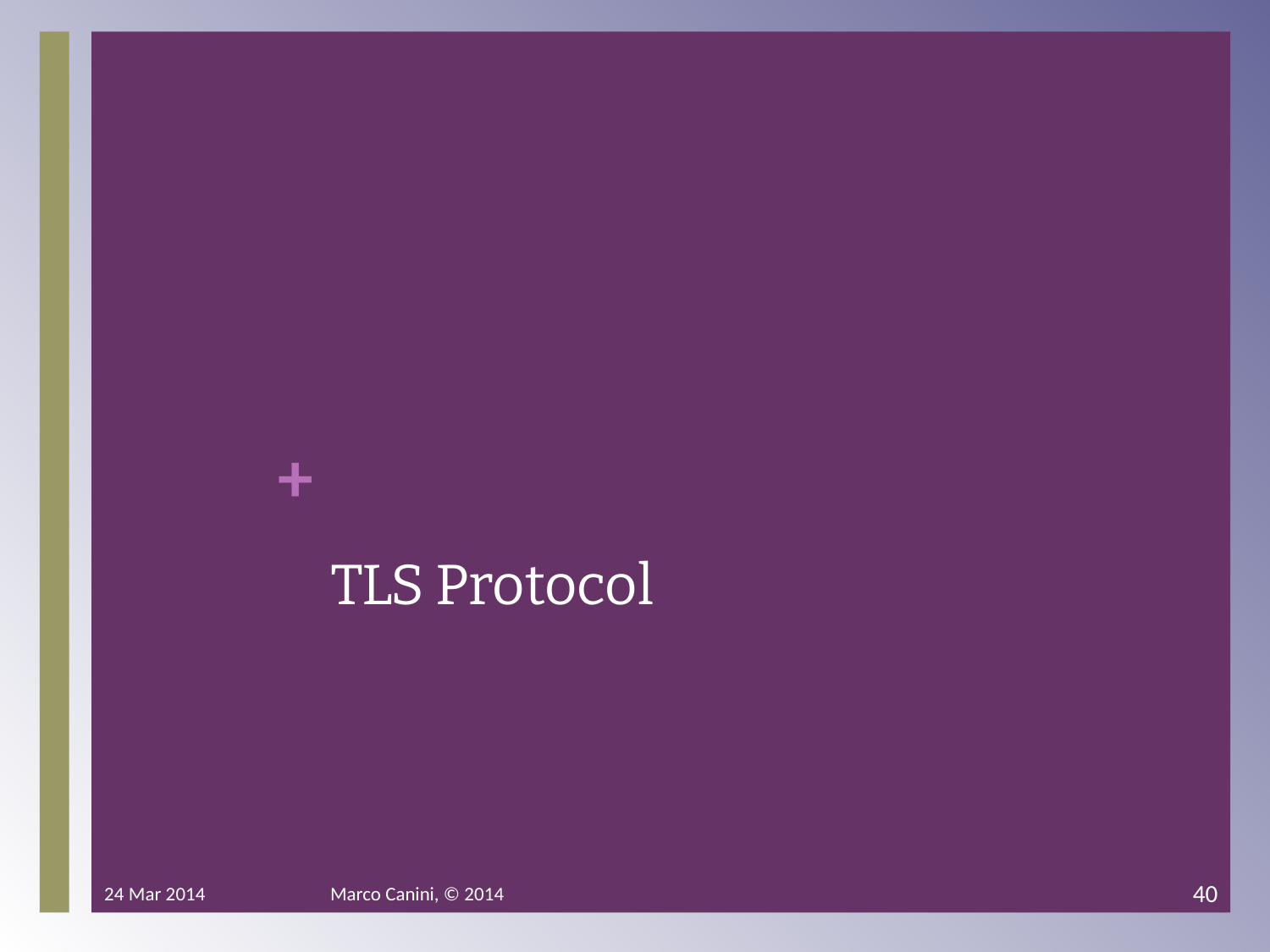

# TLS Protocol

24 Mar 2014
Marco Canini, © 2014
40